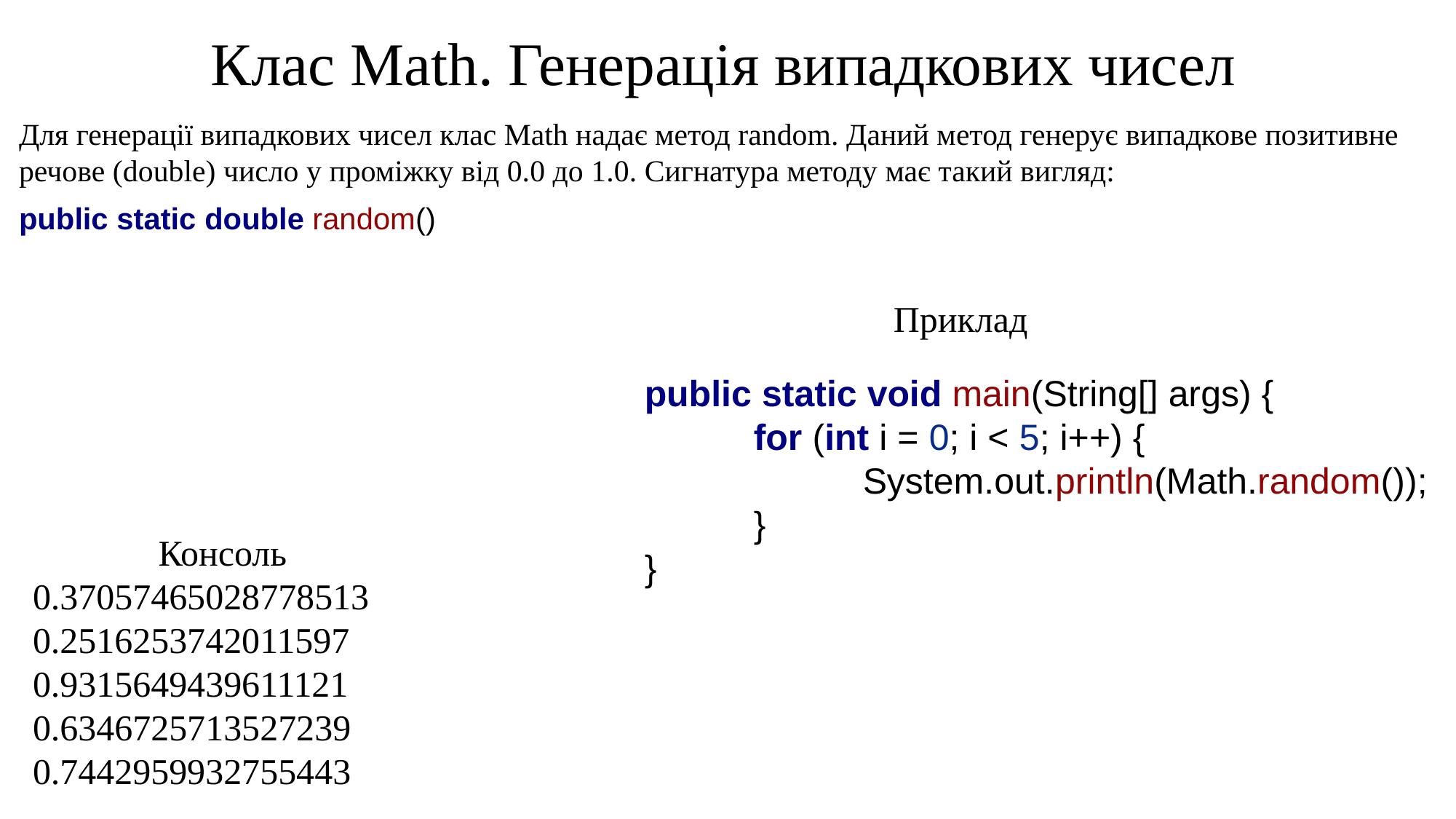

Клас Math. Генерація випадкових чисел
Для генерації випадкових чисел клас Math надає метод random. Даний метод генерує випадкове позитивне речове (double) число у проміжку від 0.0 до 1.0. Сигнатура методу має такий вигляд:
public static double random()
Приклад
public static void main(String[] args) {
	for (int i = 0; i < 5; i++) {
		System.out.println(Math.random());
	}
}
Консоль
0.37057465028778513
0.2516253742011597
0.9315649439611121
0.6346725713527239
0.7442959932755443